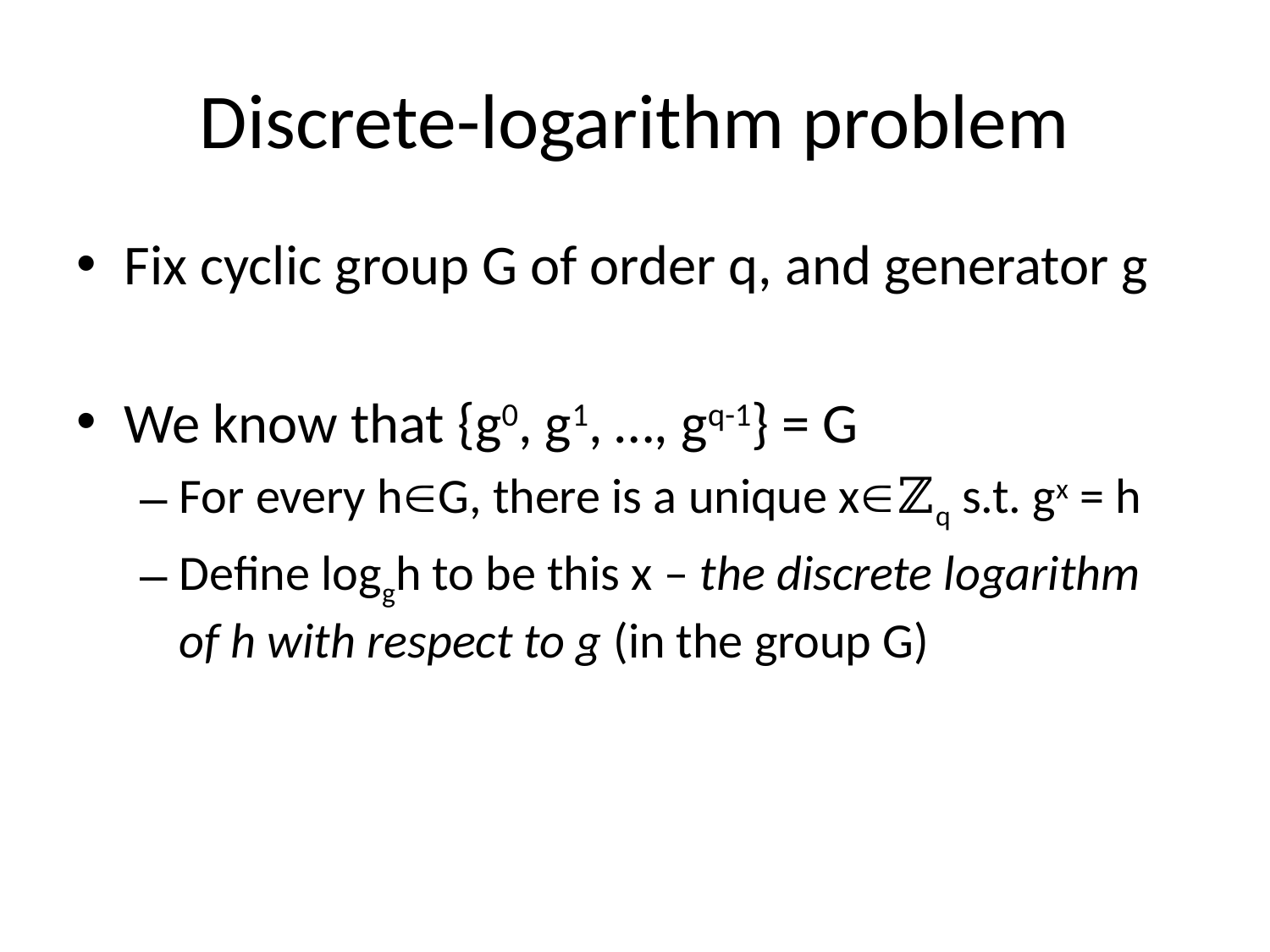

# Discrete-logarithm problem
Fix cyclic group G of order q, and generator g

We know that {g0, g1, …, gq-1} = G
For every h∈G, there is a unique x∈ℤq s.t. gx = h
Define loggh to be this x – the discrete logarithm
of h with respect to g (in the group G)